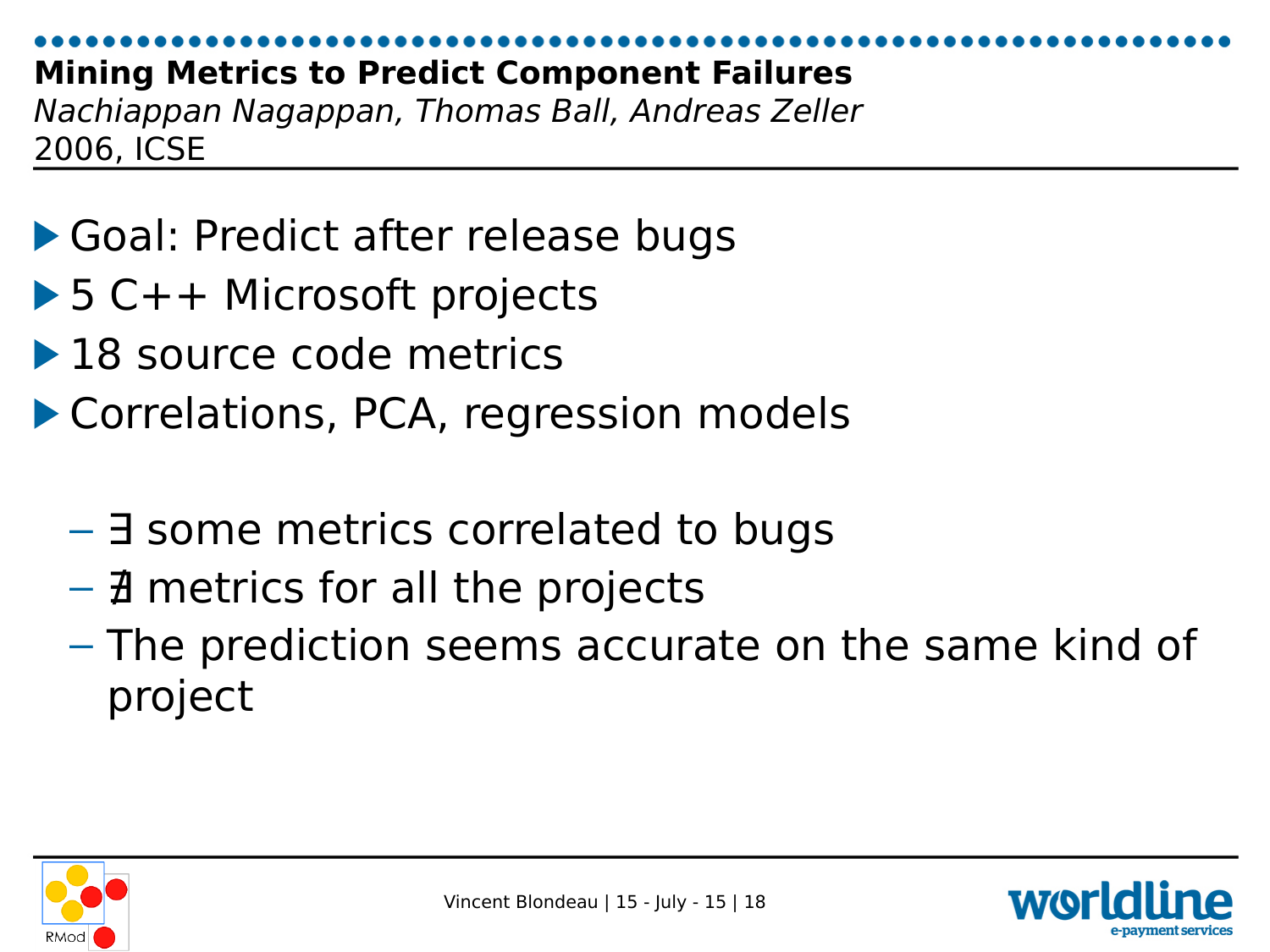

# Mining Metrics to Predict Component Failures Nachiappan Nagappan, Thomas Ball, Andreas Zeller 2006, ICSE
Goal: Predict after release bugs
5 C++ Microsoft projects
18 source code metrics
Correlations, PCA, regression models

∃ some metrics correlated to bugs
∄ metrics for all the projects
The prediction seems accurate on the same kind of project